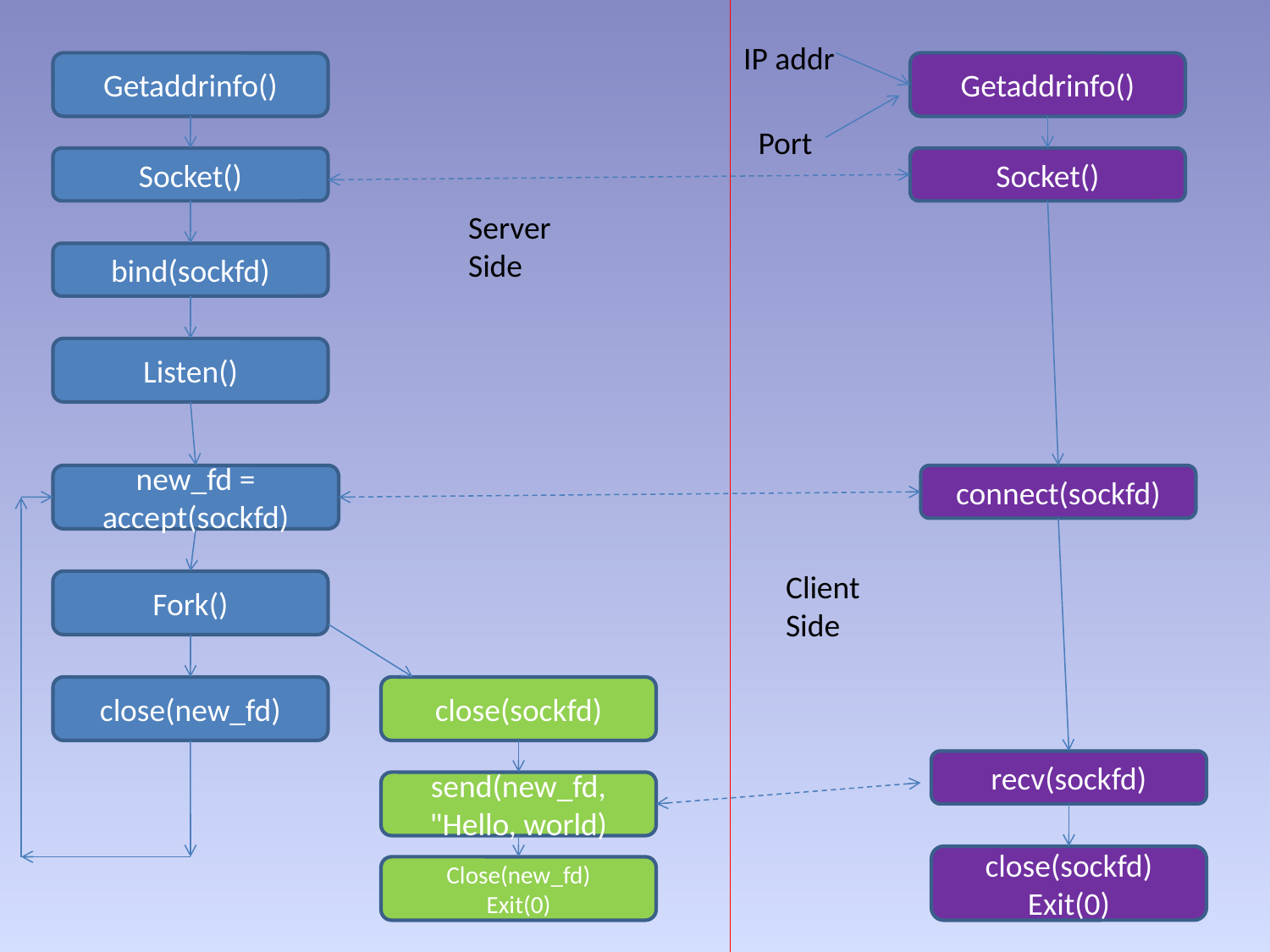

IP addr
Getaddrinfo()
Getaddrinfo()
Port
Socket()
Socket()
Server
Side
bind(sockfd)
Listen()
new_fd = accept(sockfd)
connect(sockfd)
Client
Side
Fork()
close(new_fd)
close(sockfd)
recv(sockfd)
send(new_fd, "Hello, world)
close(sockfd)
Exit(0)
Close(new_fd)
Exit(0)